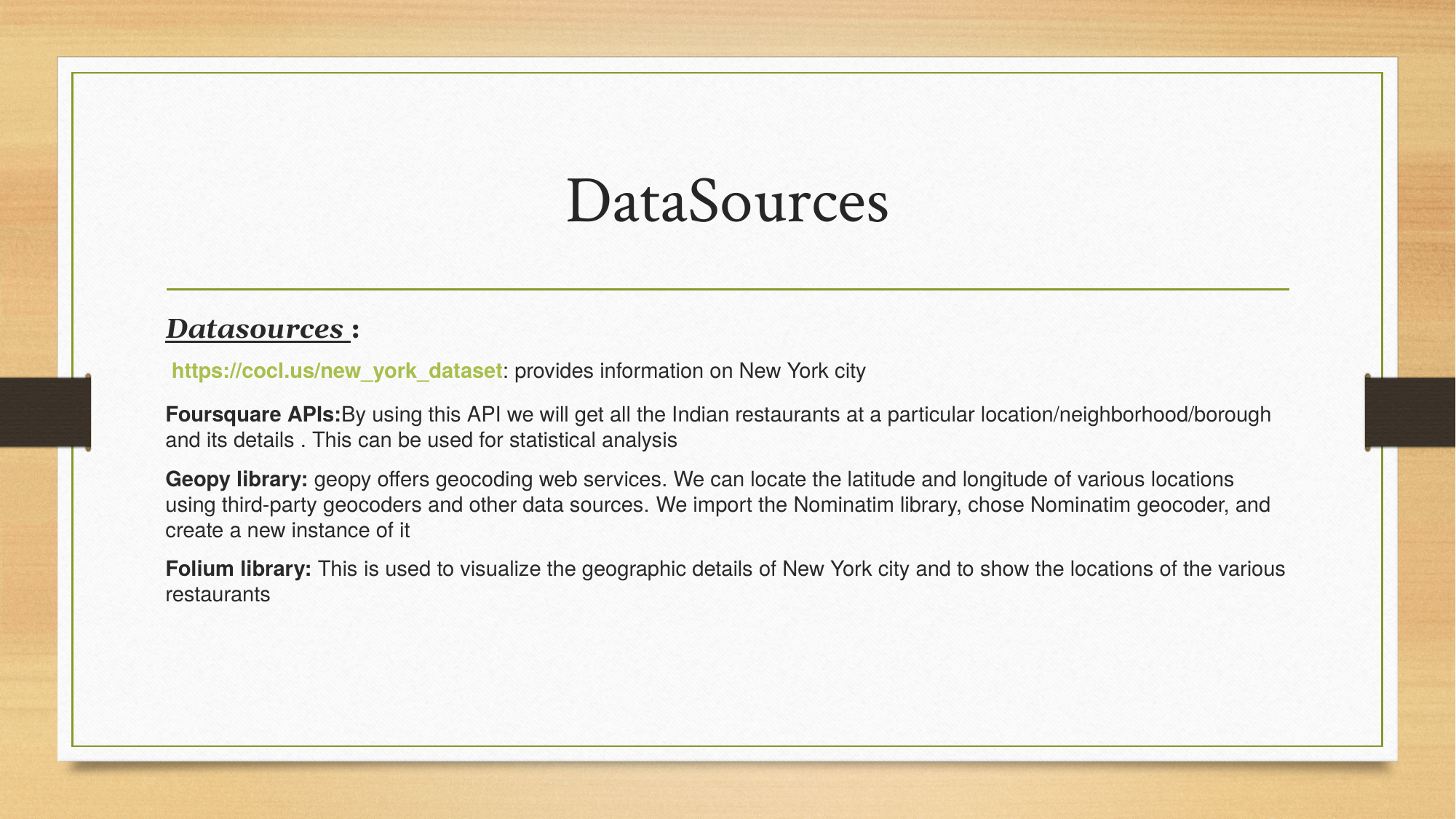

# DataSources
Datasources :
 https://cocl.us/new_york_dataset: provides information on New York city
Foursquare APIs:By using this API we will get all the Indian restaurants at a particular location/neighborhood/borough and its details . This can be used for statistical analysis
Geopy library: geopy offers geocoding web services. We can locate the latitude and longitude of various locations using third-party geocoders and other data sources. We import the Nominatim library, chose Nominatim geocoder, and create a new instance of it
Folium library: This is used to visualize the geographic details of New York city and to show the locations of the various restaurants